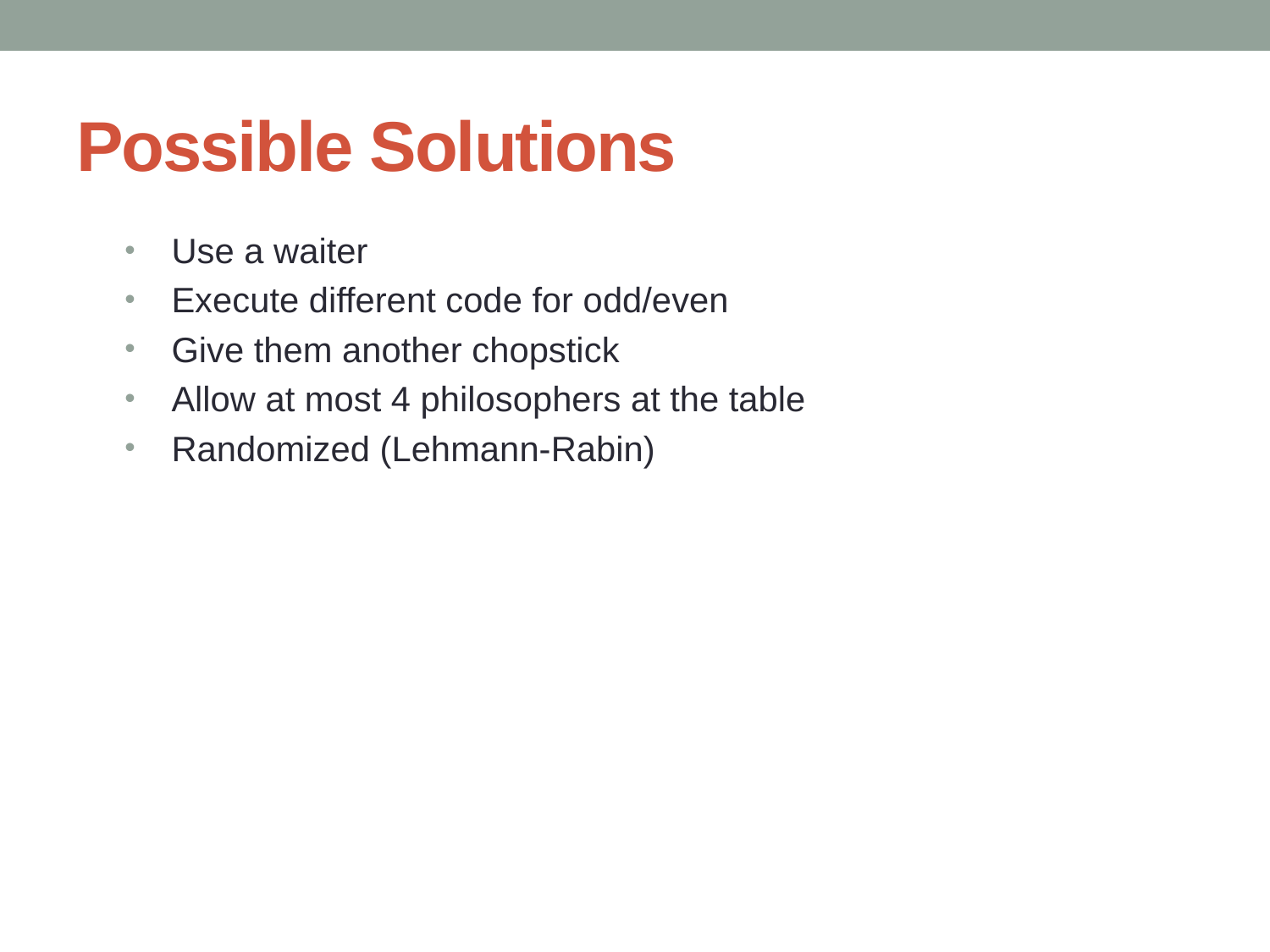

# Possible Solutions
Use a waiter
Execute different code for odd/even
Give them another chopstick
Allow at most 4 philosophers at the table
Randomized (Lehmann-Rabin)